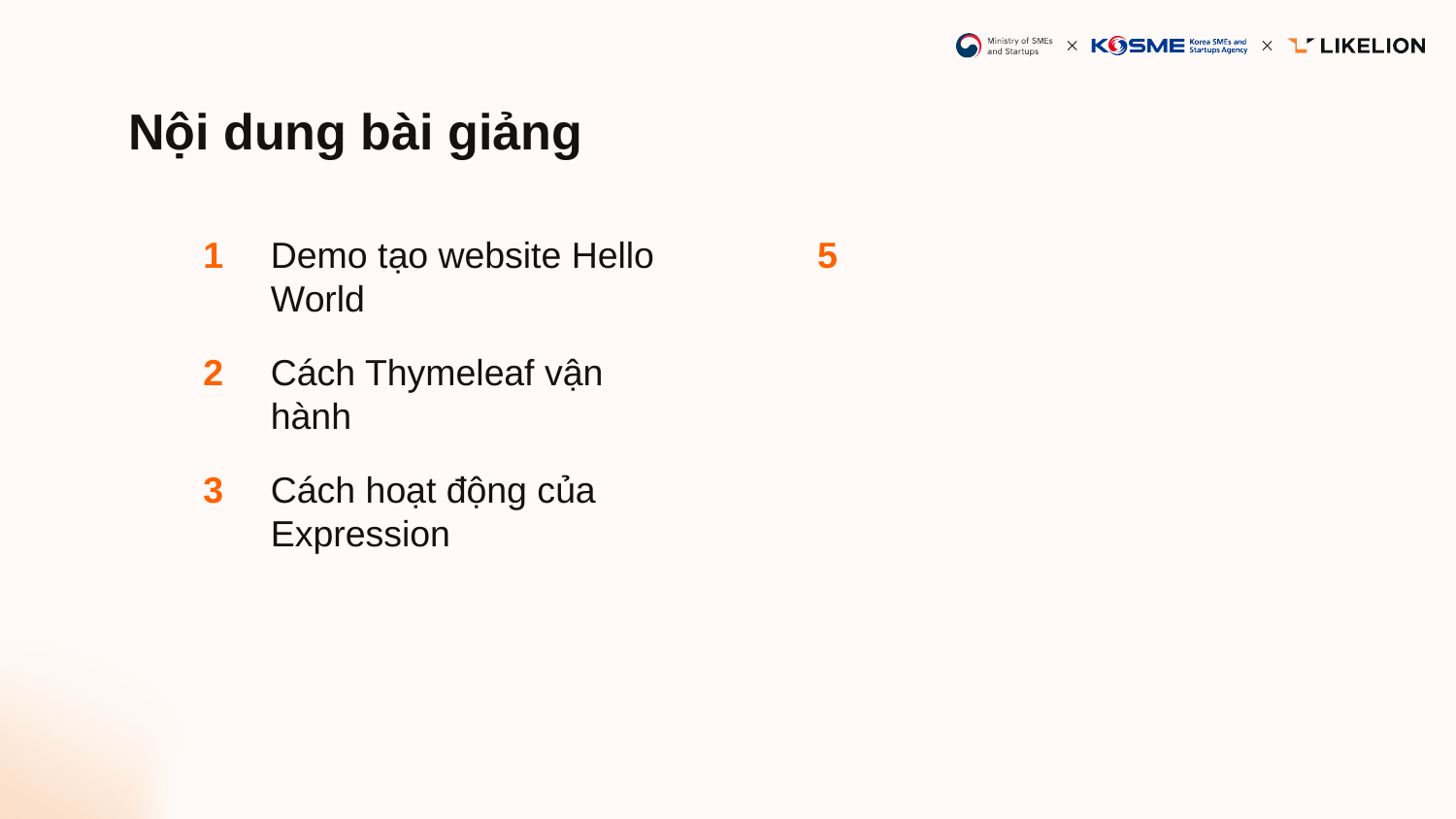

Nội dung bài giảng
# 1
Demo tạo website Hello World
5

Cách Thymeleaf vận hành
2

Cách hoạt động của Expression
3